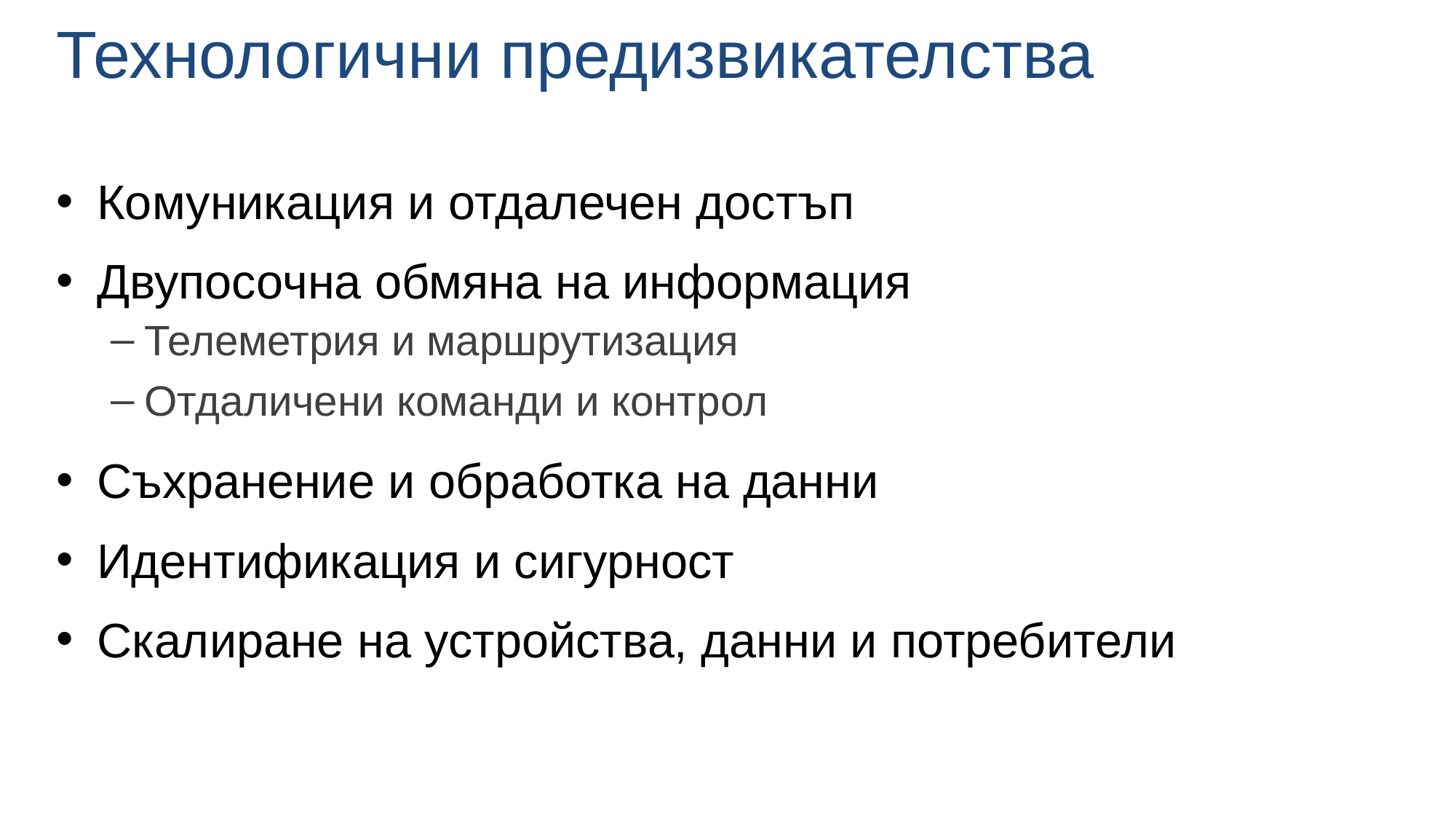

# Технологични предизвикателства
Комуникация и отдалечен достъп
Двупосочна обмяна на информация
Телеметрия и маршрутизация
Отдаличени команди и контрол
Съхранение и обработка на данни
Идентификация и сигурност
Скалиране на устройства, данни и потребители